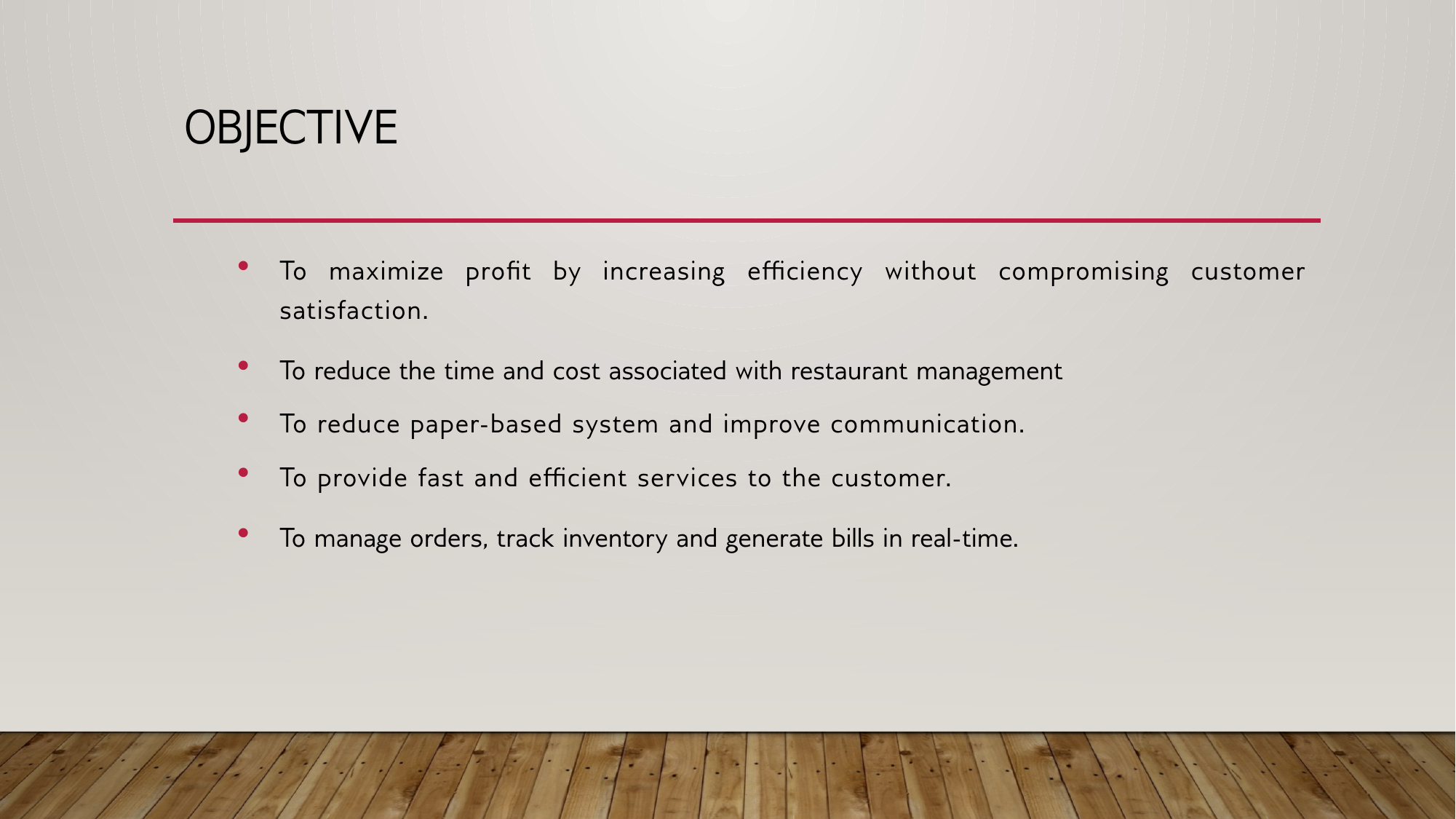

# objective
To maximize profit by increasing efficiency without compromising customer satisfaction.
To reduce the time and cost associated with restaurant management
To reduce paper-based system and improve communication.
To provide fast and efficient services to the customer.
To manage orders, track inventory and generate bills in real-time.